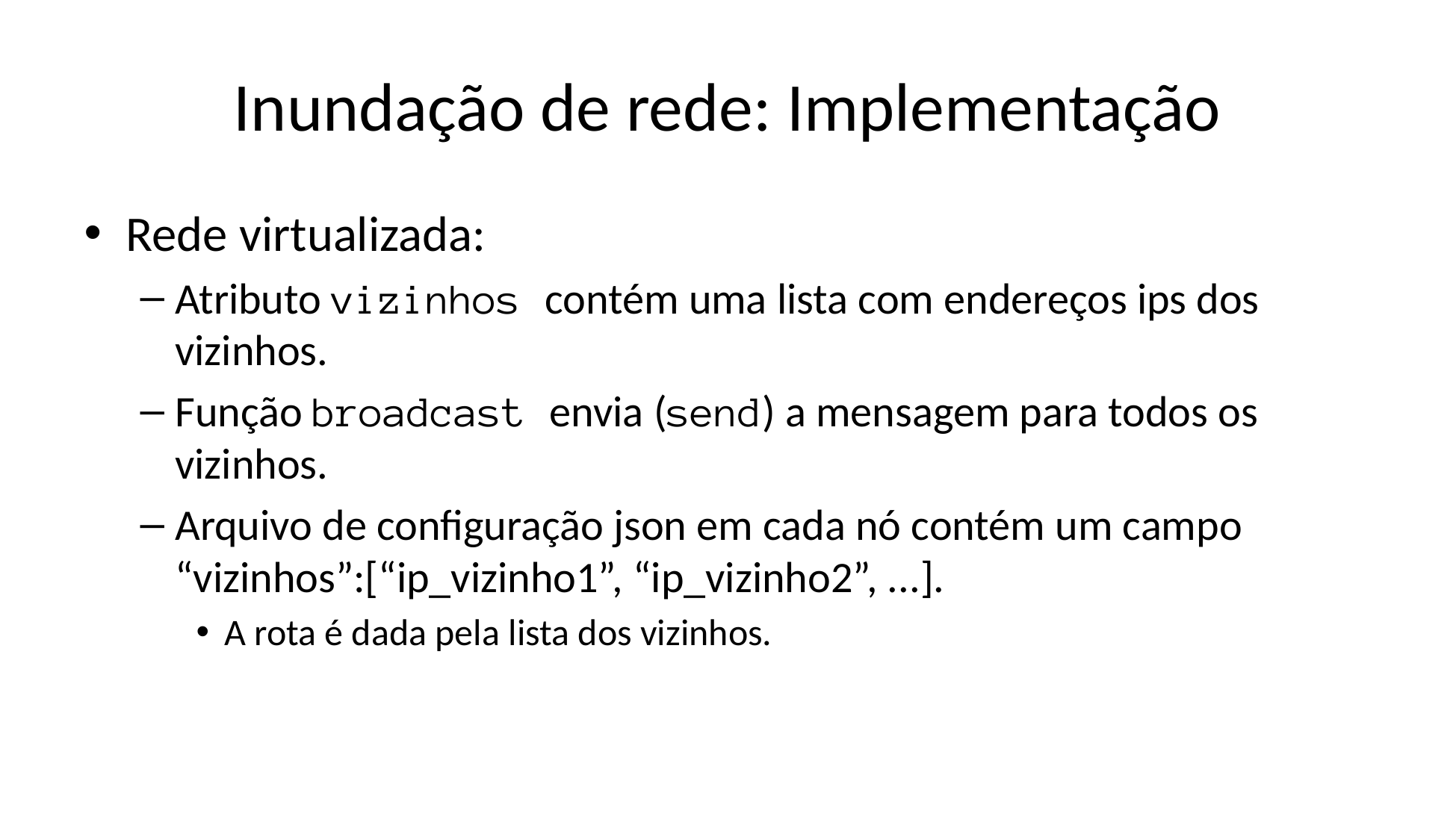

# Inundação de rede: Implementação
Rede virtualizada:
Atributo vizinhos contém uma lista com endereços ips dos vizinhos.
Função broadcast envia (send) a mensagem para todos os vizinhos.
Arquivo de configuração json em cada nó contém um campo “vizinhos”:[“ip_vizinho1”, “ip_vizinho2”, ...].
A rota é dada pela lista dos vizinhos.